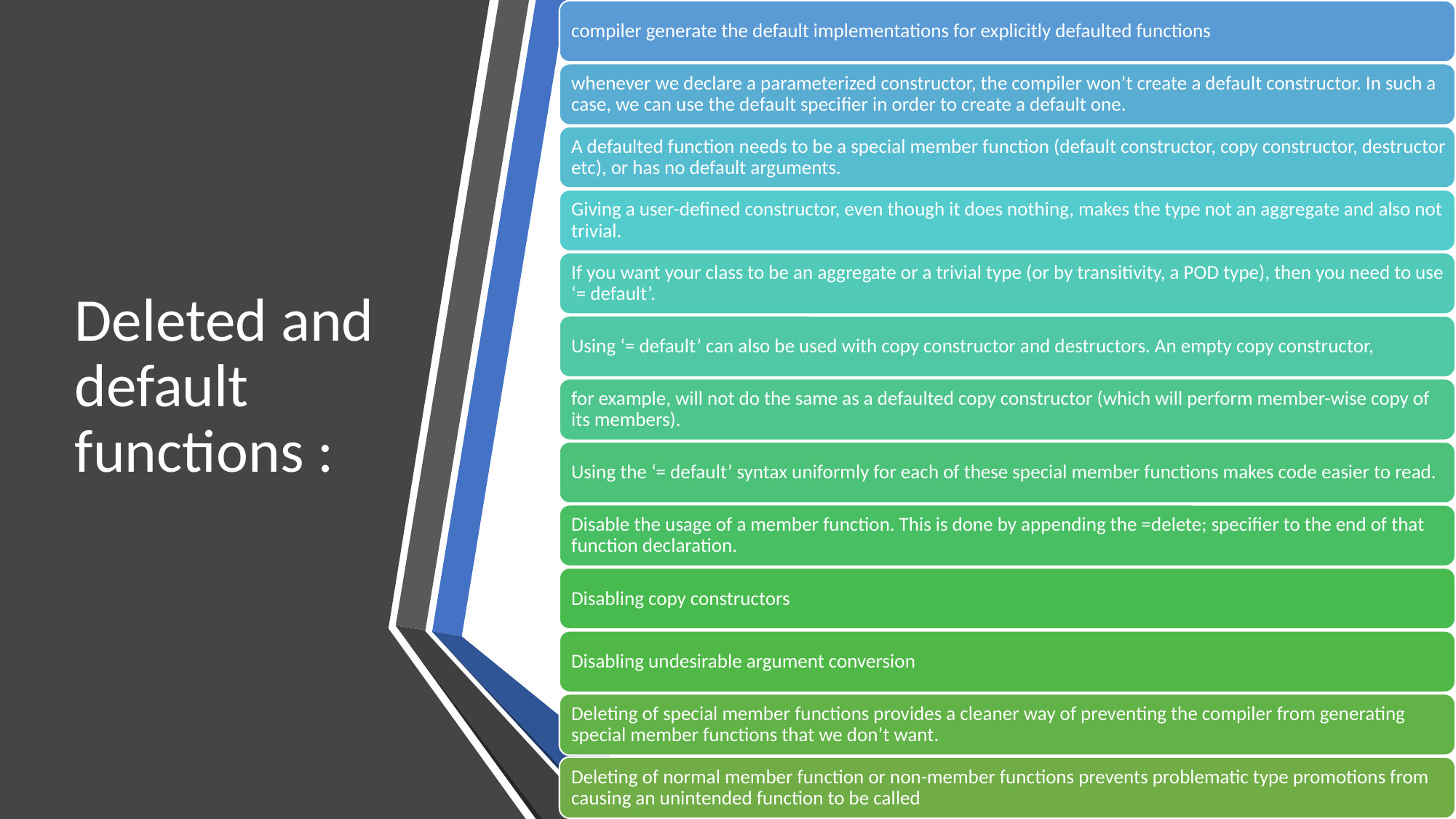

compiler generate the default implementations for explicitly defaulted functions
whenever we declare a parameterized constructor, the compiler won’t create a default constructor. In such a case, we can use the default specifier in order to create a default one.
A defaulted function needs to be a special member function (default constructor, copy constructor, destructor etc), or has no default arguments.
Giving a user-defined constructor, even though it does nothing, makes the type not an aggregate and also not trivial.
If you want your class to be an aggregate or a trivial type (or by transitivity, a POD type), then you need to use ‘= default’.
Using ‘= default’ can also be used with copy constructor and destructors. An empty copy constructor,
for example, will not do the same as a defaulted copy constructor (which will perform member-wise copy of its members).
Using the ‘= default’ syntax uniformly for each of these special member functions makes code easier to read.
Disable the usage of a member function. This is done by appending the =delete; specifier to the end of that function declaration.
Disabling copy constructors
Disabling undesirable argument conversion
Deleting of special member functions provides a cleaner way of preventing the compiler from generating special member functions that we don’t want.
Deleting of normal member function or non-member functions prevents problematic type promotions from causing an unintended function to be called
# Deleted and default functions :